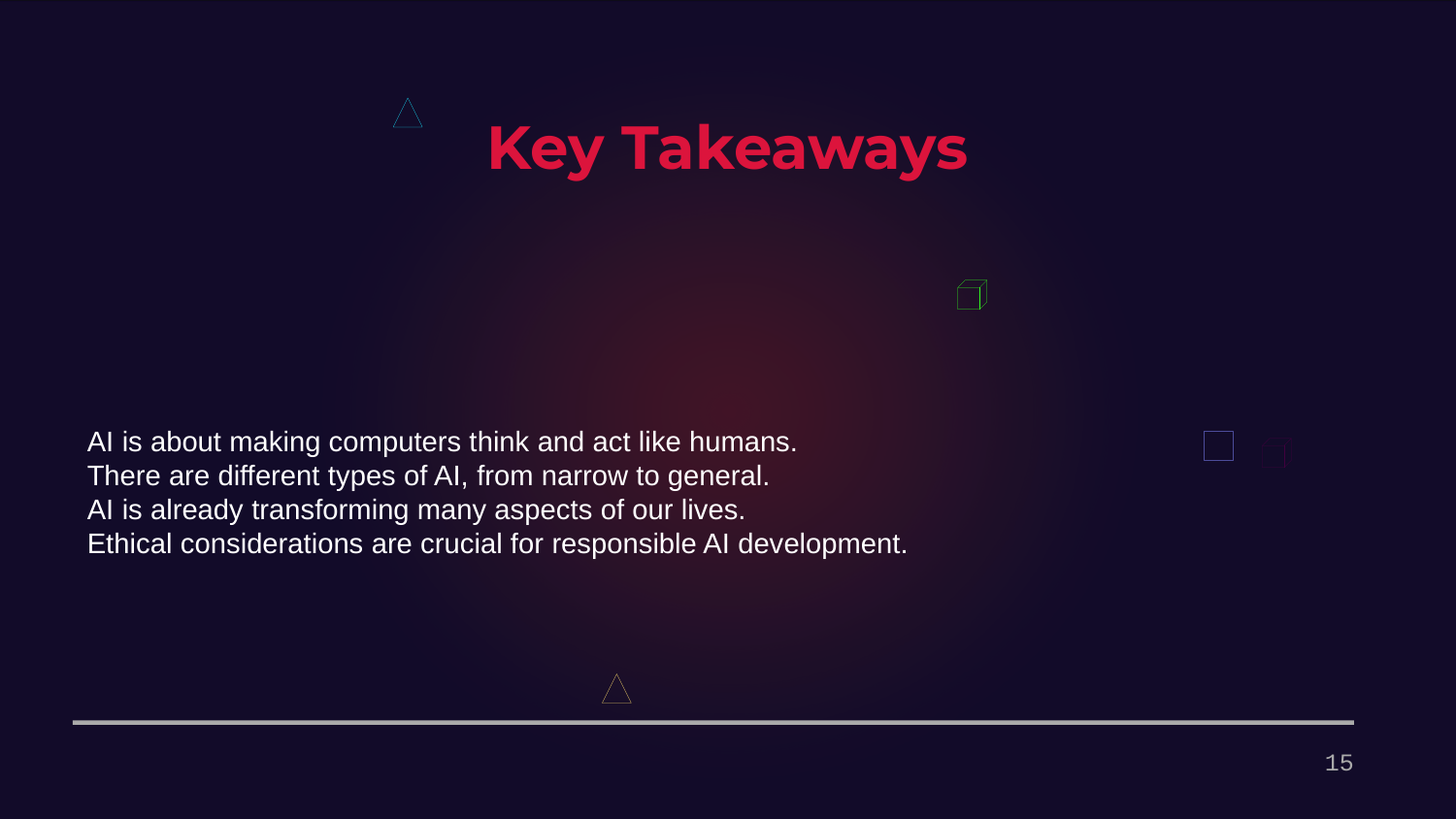

Key Takeaways

AI is about making computers think and act like humans.
There are different types of AI, from narrow to general.
AI is already transforming many aspects of our lives.
Ethical considerations are crucial for responsible AI development.

15